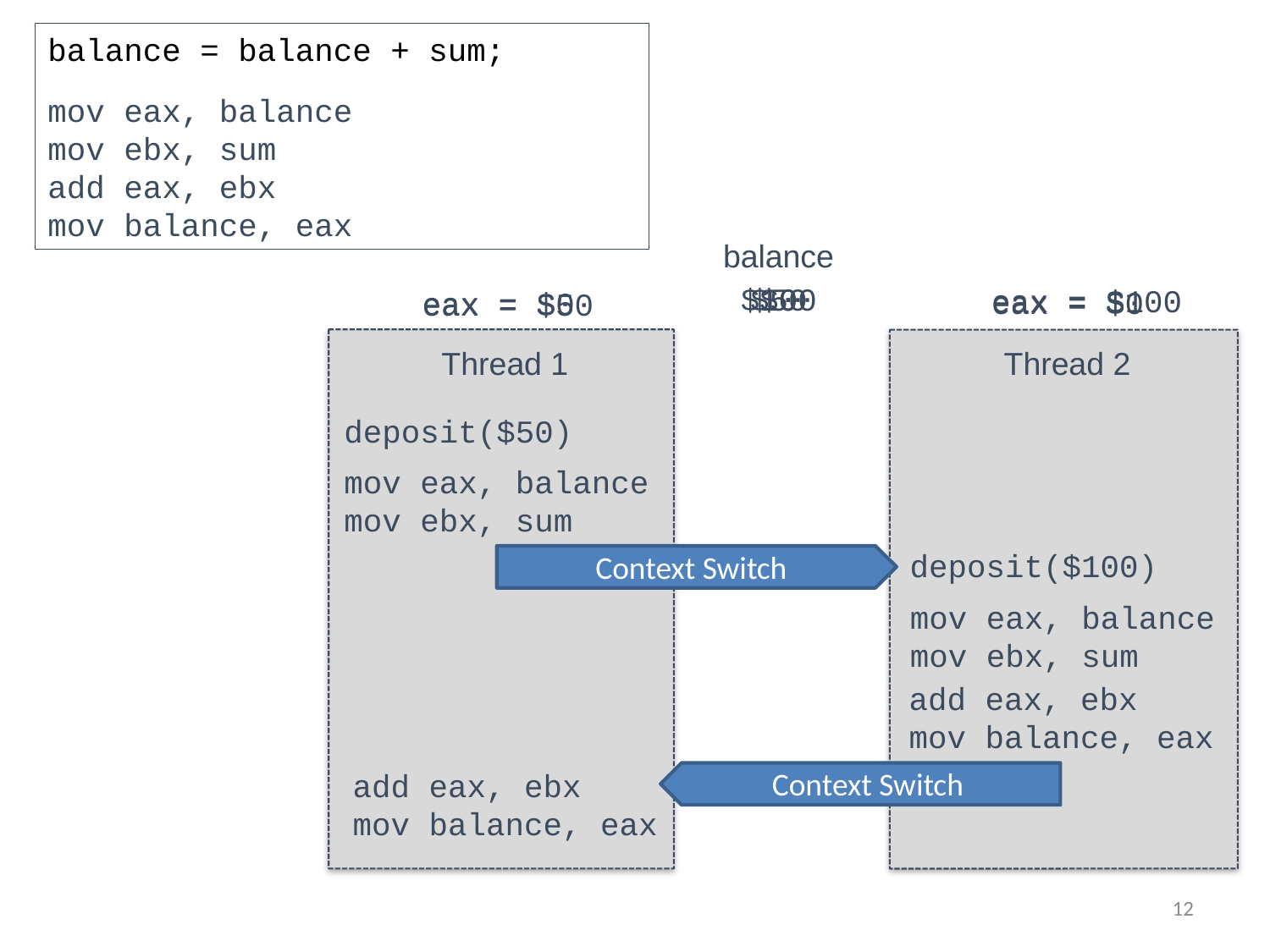

balance = balance + sum;

mov eax, balance
mov ebx, sum
add eax, ebx
mov balance, eax
balance
$100
$50
$0
eax = $100
eax = $0
eax = $0
eax = $50

Thread 1
Thread 2
deposit($50)
mov eax, balance
mov ebx, sum
deposit($100)
Context Switch
mov eax, balance
mov ebx, sum
add eax, ebx
mov balance, eax
Context Switch

add eax, ebx
mov balance, eax
12